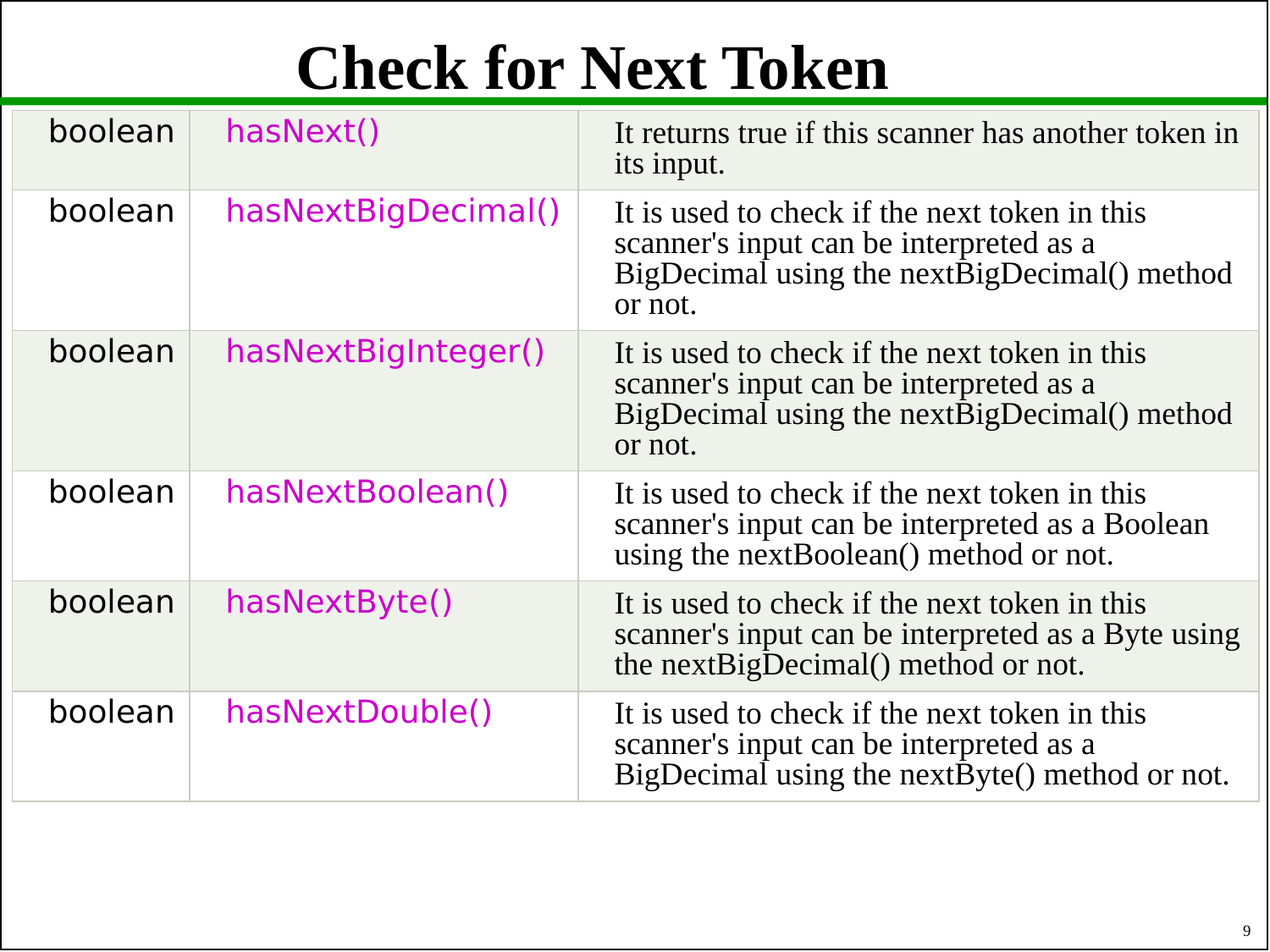

# Check for Next Token
| boolean | hasNext() | It returns true if this scanner has another token in its input. |
| --- | --- | --- |
| boolean | hasNextBigDecimal() | It is used to check if the next token in this scanner's input can be interpreted as a BigDecimal using the nextBigDecimal() method or not. |
| boolean | hasNextBigInteger() | It is used to check if the next token in this scanner's input can be interpreted as a BigDecimal using the nextBigDecimal() method or not. |
| boolean | hasNextBoolean() | It is used to check if the next token in this scanner's input can be interpreted as a Boolean using the nextBoolean() method or not. |
| boolean | hasNextByte() | It is used to check if the next token in this scanner's input can be interpreted as a Byte using the nextBigDecimal() method or not. |
| boolean | hasNextDouble() | It is used to check if the next token in this scanner's input can be interpreted as a BigDecimal using the nextByte() method or not. |
9